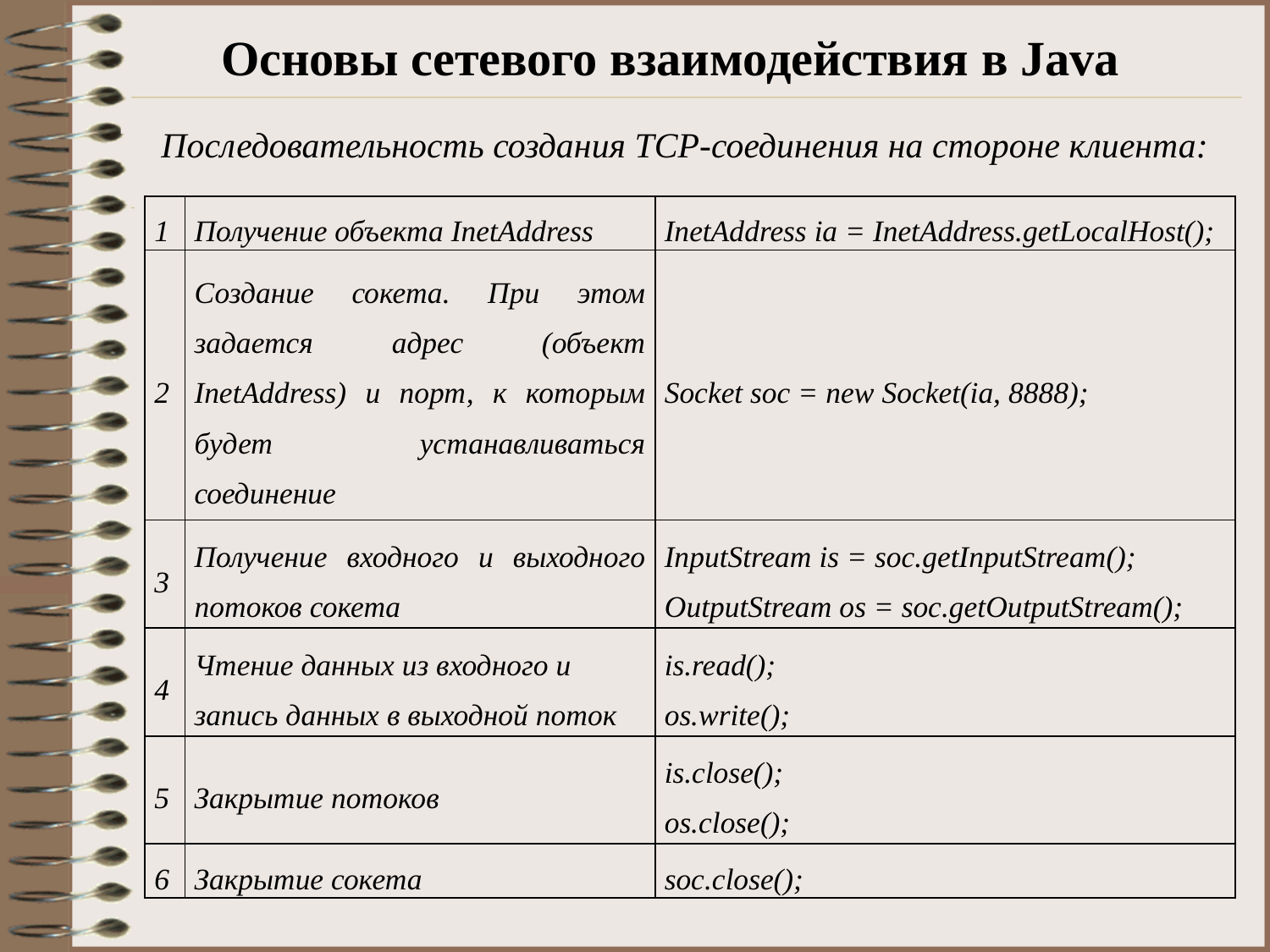

# Основы сетевого взаимодействия в Java
Последовательность создания TCP-соединения на стороне клиента:
| 1 | Получение объекта InetAddress | InetAddress ia = InetAddress.getLocalHost(); |
| --- | --- | --- |
| 2 | Создание сокета. При этом задается адрес (объект InetAddress) и порт, к которым будет устанавливаться соединение | Socket soc = new Socket(ia, 8888); |
| 3 | Получение входного и выходного потоков сокета | InputStream is = soc.getInputStream(); OutputStream os = soc.getOutputStream(); |
| 4 | Чтение данных из входного и запись данных в выходной поток | is.read(); os.write(); |
| 5 | Закрытие потоков | is.close(); os.close(); |
| 6 | Закрытие сокета | soc.close(); |